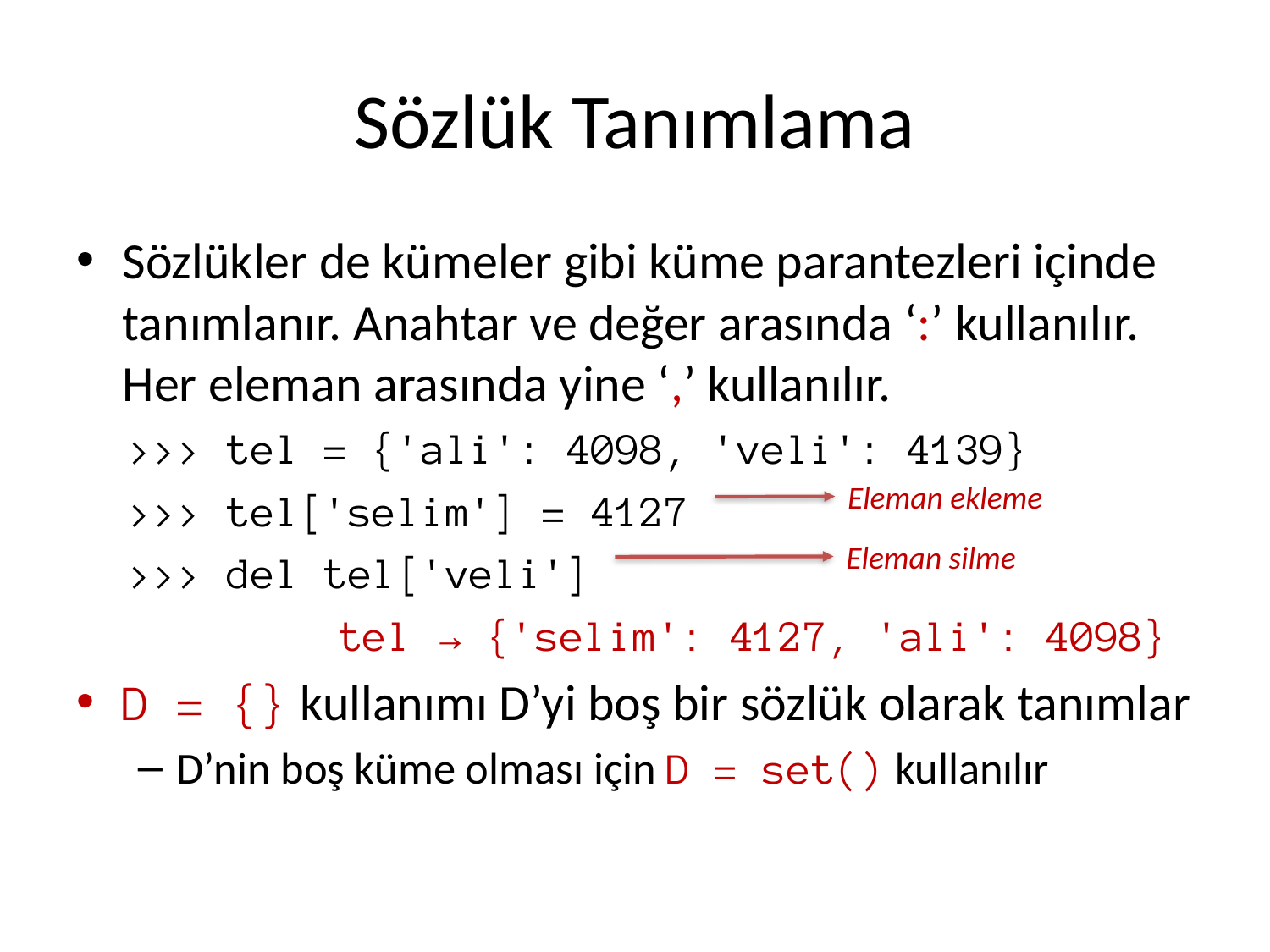

# Sözlük Tanımlama
Sözlükler de kümeler gibi küme parantezleri içinde tanımlanır. Anahtar ve değer arasında ‘:’ kullanılır. Her eleman arasında yine ‘,’ kullanılır.
>>> tel = {'ali': 4098, 'veli': 4139}
>>> tel['selim'] = 4127
>>> del tel['veli']
tel → {'selim': 4127, 'ali': 4098}
D = {} kullanımı D’yi boş bir sözlük olarak tanımlar
D’nin boş küme olması için D = set() kullanılır
Eleman ekleme
Eleman silme